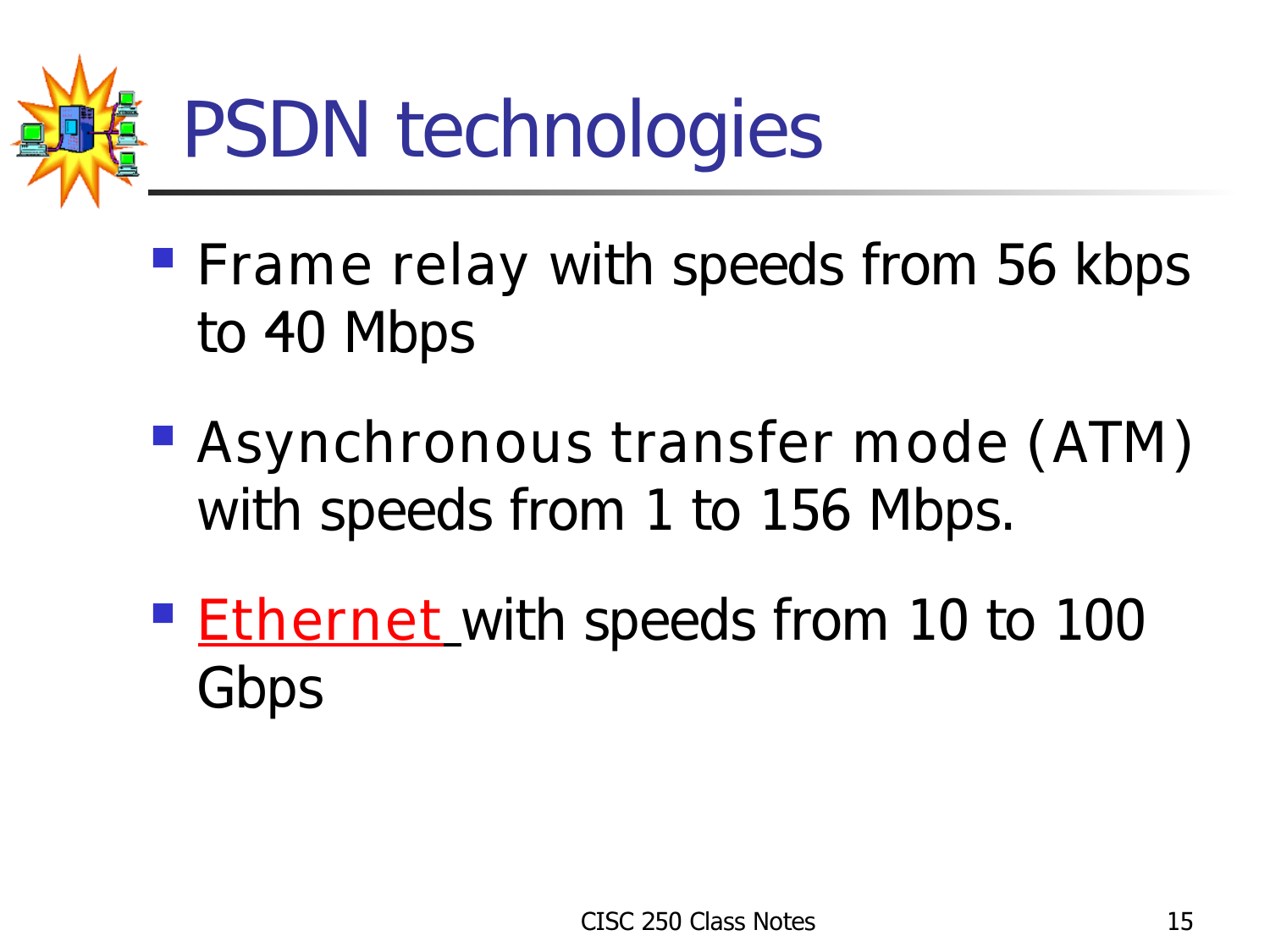

# PSDN technologies
Frame relay with speeds from 56 kbps to 40 Mbps
Asynchronous transfer mode (ATM) with speeds from 1 to 156 Mbps.
Ethernet with speeds from 10 to 100 Gbps

CISC 250 Class Notes
15